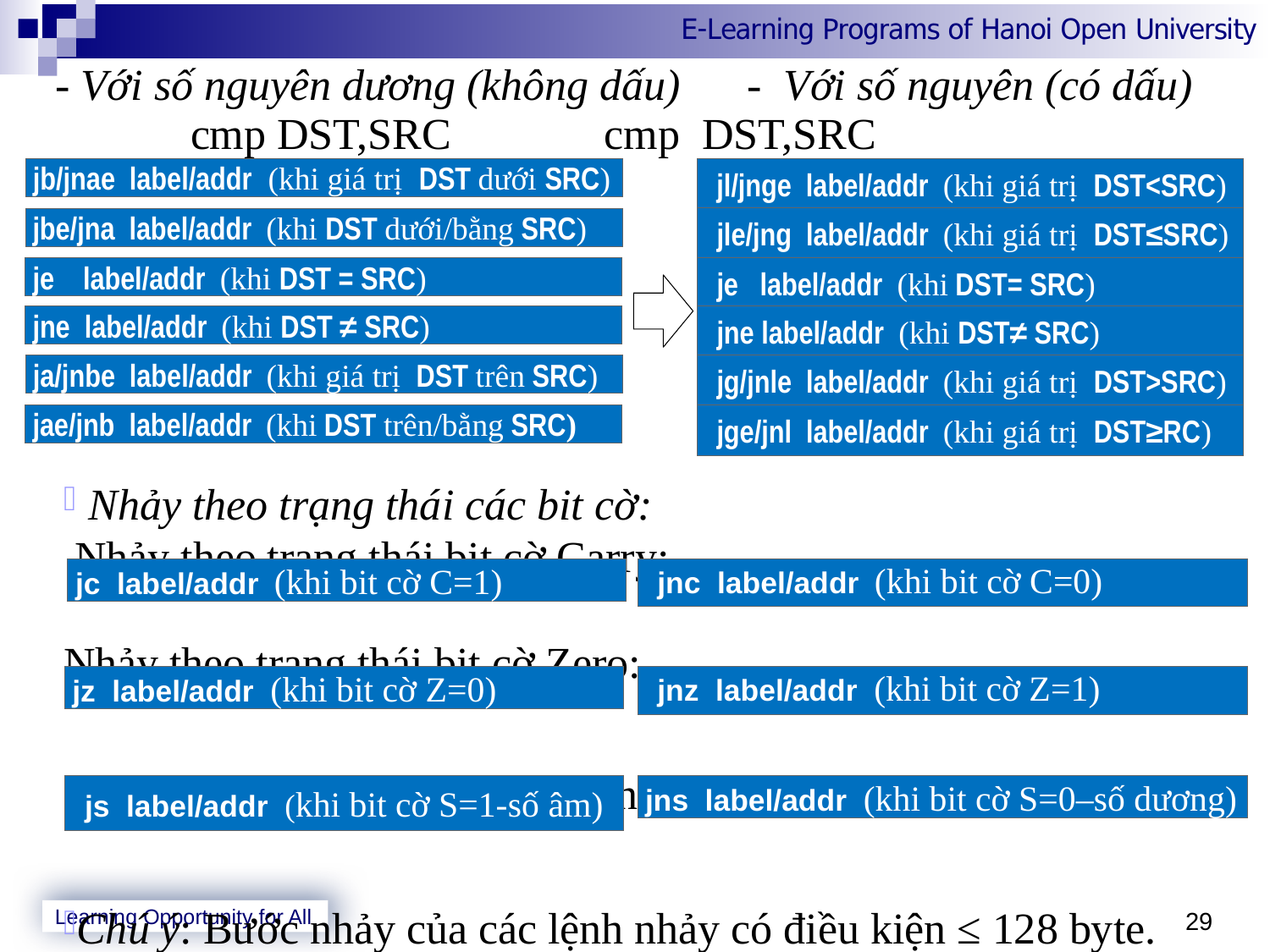

- Với số nguyên dương (không dấu)      -  Với số nguyên (có dấu)
        	cmp DST,SRC	   cmp  DST,SRC

 Nhảy theo trạng thái các bit cờ:
 Nhảy theo trạng thái bit cờ Carry:

Nhảy theo trạng thái bit cờ Zero:

Nhảy theo  trạng thái bit cờ Sign:

Chú ý: Bước nhảy của các lệnh nhảy có điều kiện ≤ 128 byte.

 jb/jnae  label/addr  (khi giá trị  DST dưới SRC)
 jl/jnge  label/addr  (khi giá trị  DST<SRC)
 jle/jng  label/addr  (khi giá trị  DST≤SRC)
 jbe/jna  label/addr  (khi DST dưới/bằng SRC)
 je   label/addr  (khi DST= SRC)
 je    label/addr  (khi DST = SRC)

 jne label/addr  (khi DST≠ SRC)
 jne  label/addr  (khi DST ≠ SRC)
 ja/jnbe  label/addr  (khi giá trị  DST trên SRC)
 jg/jnle  label/addr  (khi giá trị  DST>SRC)
 jae/jnb  label/addr  (khi DST trên/bằng SRC)
 jge/jnl  label/addr  (khi giá trị  DST≥RC)
 jc  label/addr  (khi bit cờ C=1)
 jnc  label/addr  (khi bit cờ C=0)
 jz  label/addr  (khi bit cờ Z=0)
 jnz  label/addr  (khi bit cờ Z=1)
 jns  label/addr  (khi bit cờ S=0–số dương)
 js  label/addr  (khi bit cờ S=1-số âm)
29